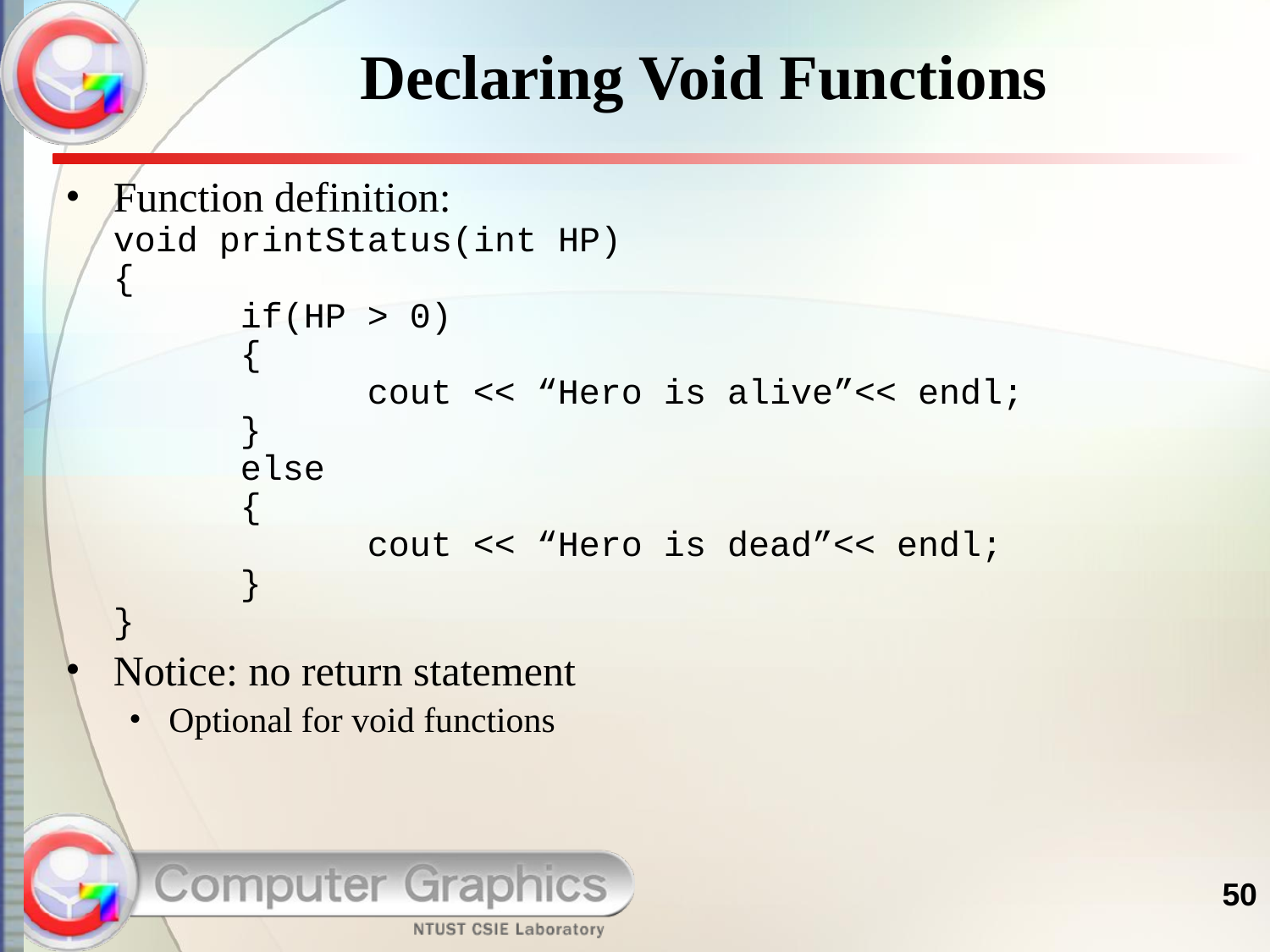

# Declaring Void Functions
Function definition:
void printStatus(int HP)
{
	if(HP > 0)
	{
		cout << “Hero is alive”<< endl;
	}
	else
	{
		cout << “Hero is dead”<< endl;
	}
}
Notice: no return statement
Optional for void functions
50